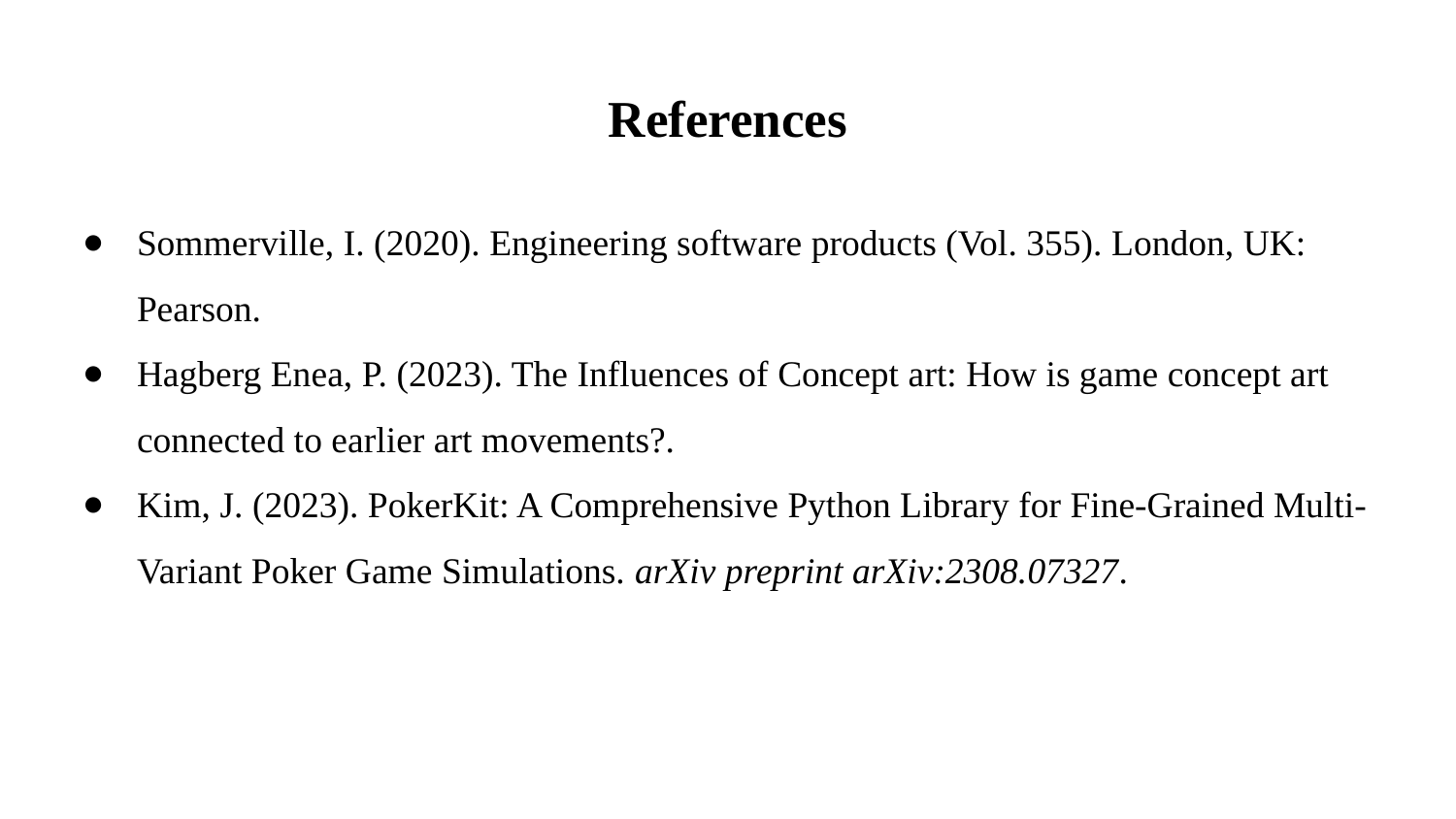

# References
Sommerville, I. (2020). Engineering software products (Vol. 355). London, UK: Pearson.
Hagberg Enea, P. (2023). The Influences of Concept art: How is game concept art connected to earlier art movements?.
Kim, J. (2023). PokerKit: A Comprehensive Python Library for Fine-Grained Multi-Variant Poker Game Simulations. arXiv preprint arXiv:2308.07327.